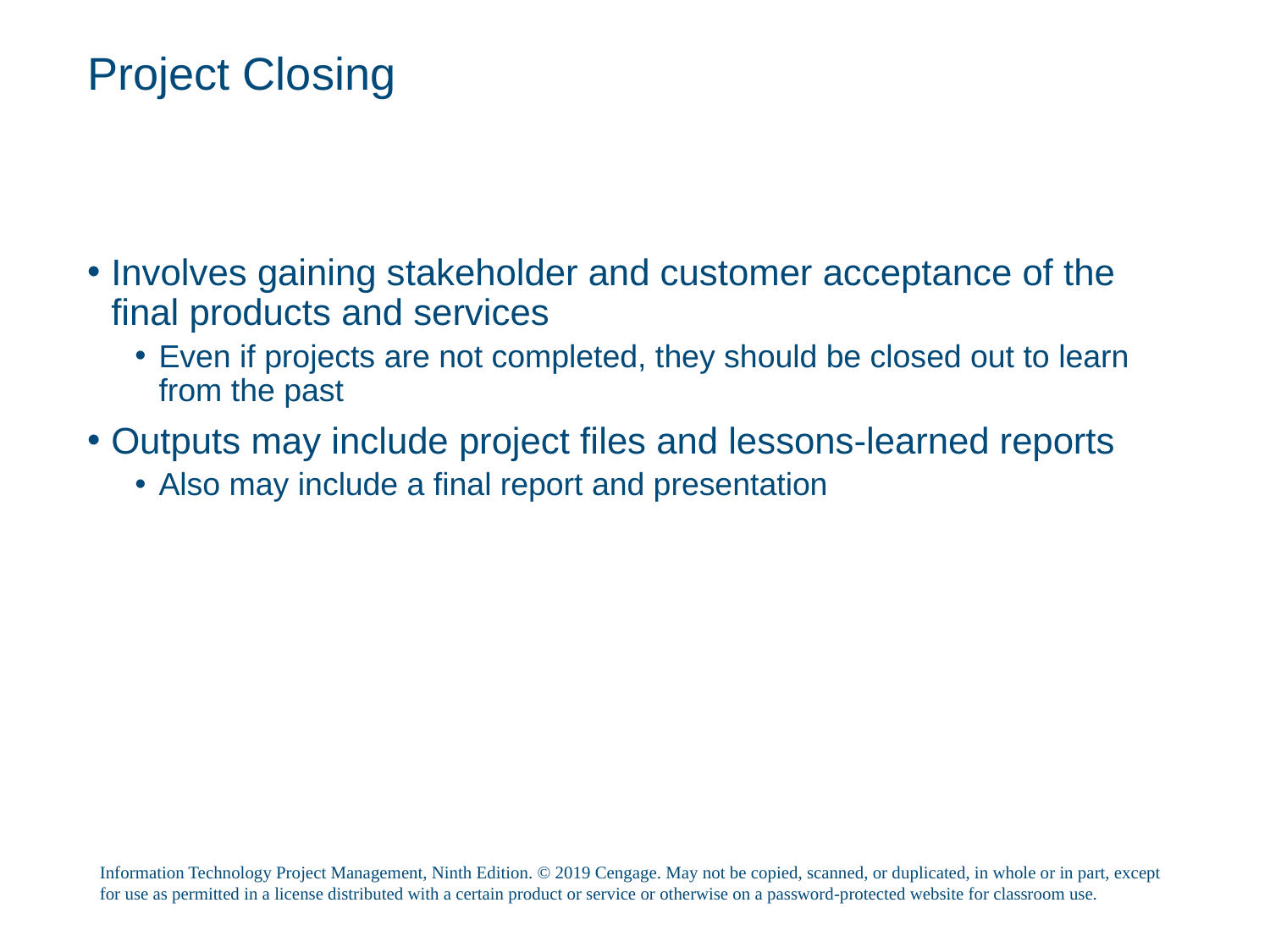

# Project Closing
Involves gaining stakeholder and customer acceptance of the final products and services
Even if projects are not completed, they should be closed out to learn from the past
Outputs may include project files and lessons-learned reports
Also may include a final report and presentation
Information Technology Project Management, Ninth Edition. © 2019 Cengage. May not be copied, scanned, or duplicated, in whole or in part, except for use as permitted in a license distributed with a certain product or service or otherwise on a password-protected website for classroom use.